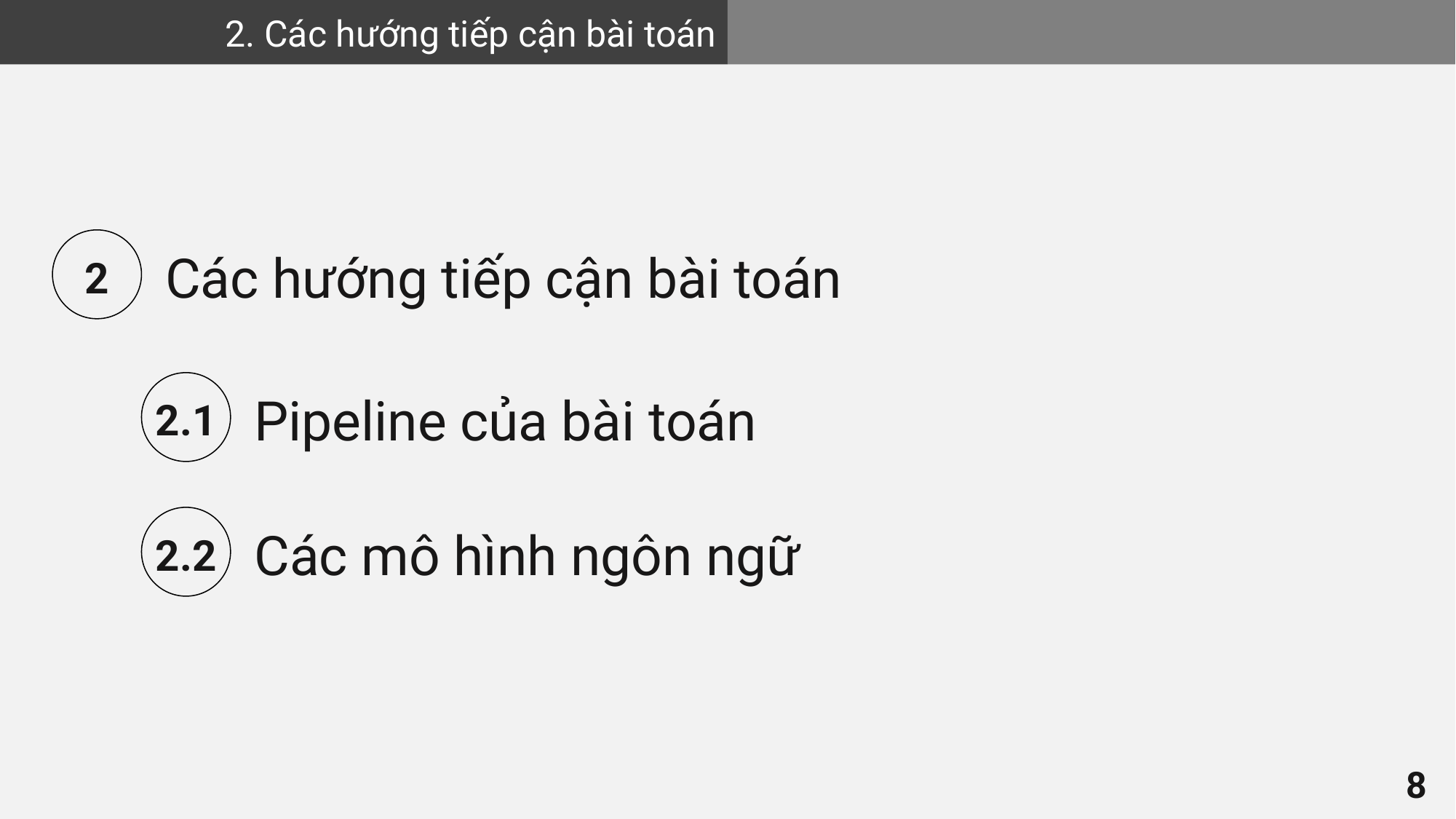

2. Các hướng tiếp cận bài toán

2
Các hướng tiếp cận bài toán

2.1
Pipeline của bài toán

2.2
Các mô hình ngôn ngữ
8